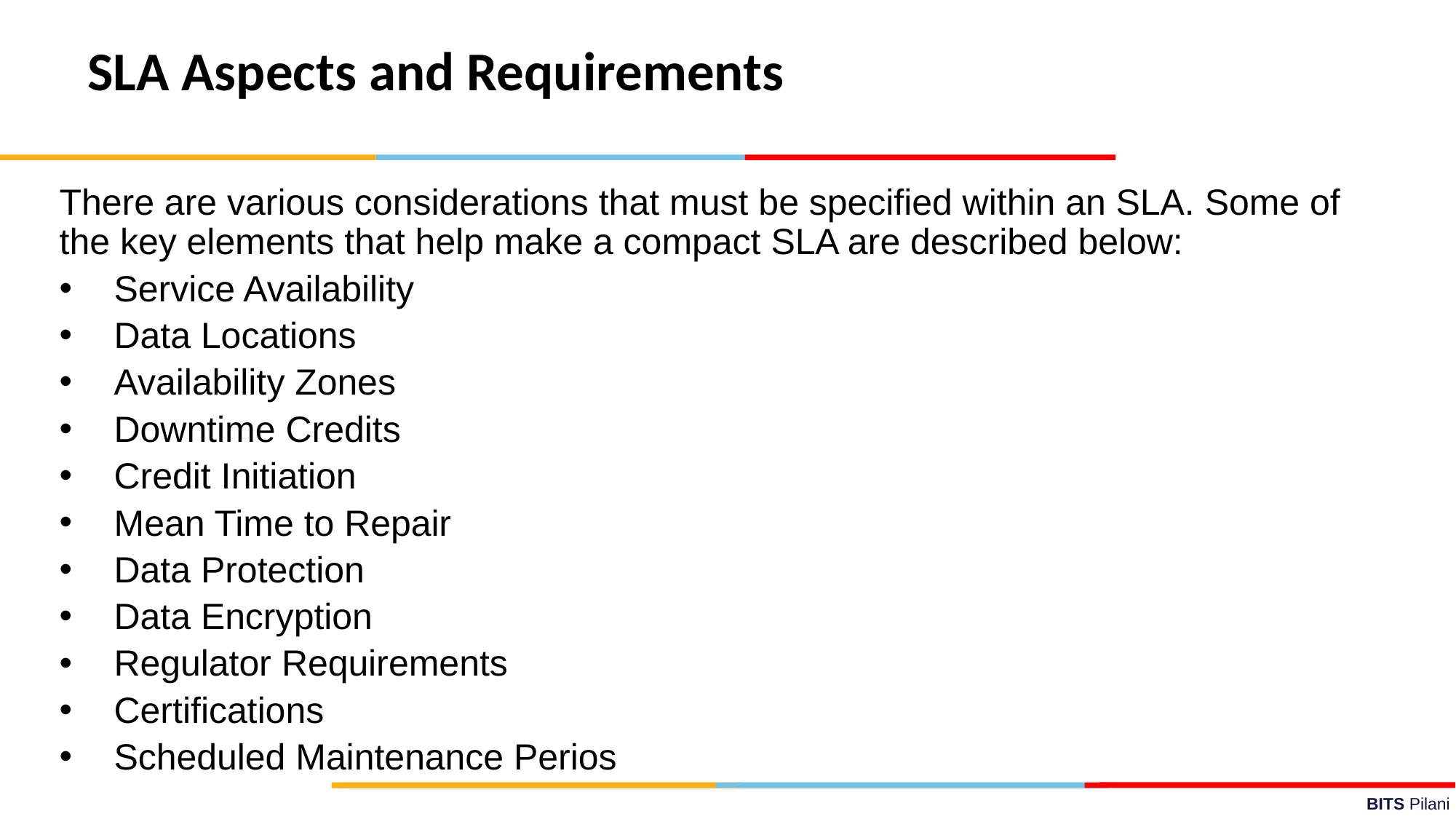

SLA Aspects and Requirements
There are various considerations that must be specified within an SLA. Some of the key elements that help make a compact SLA are described below:
Service Availability
Data Locations
Availability Zones
Downtime Credits
Credit Initiation
Mean Time to Repair
Data Protection
Data Encryption
Regulator Requirements
Certifications
Scheduled Maintenance Perios